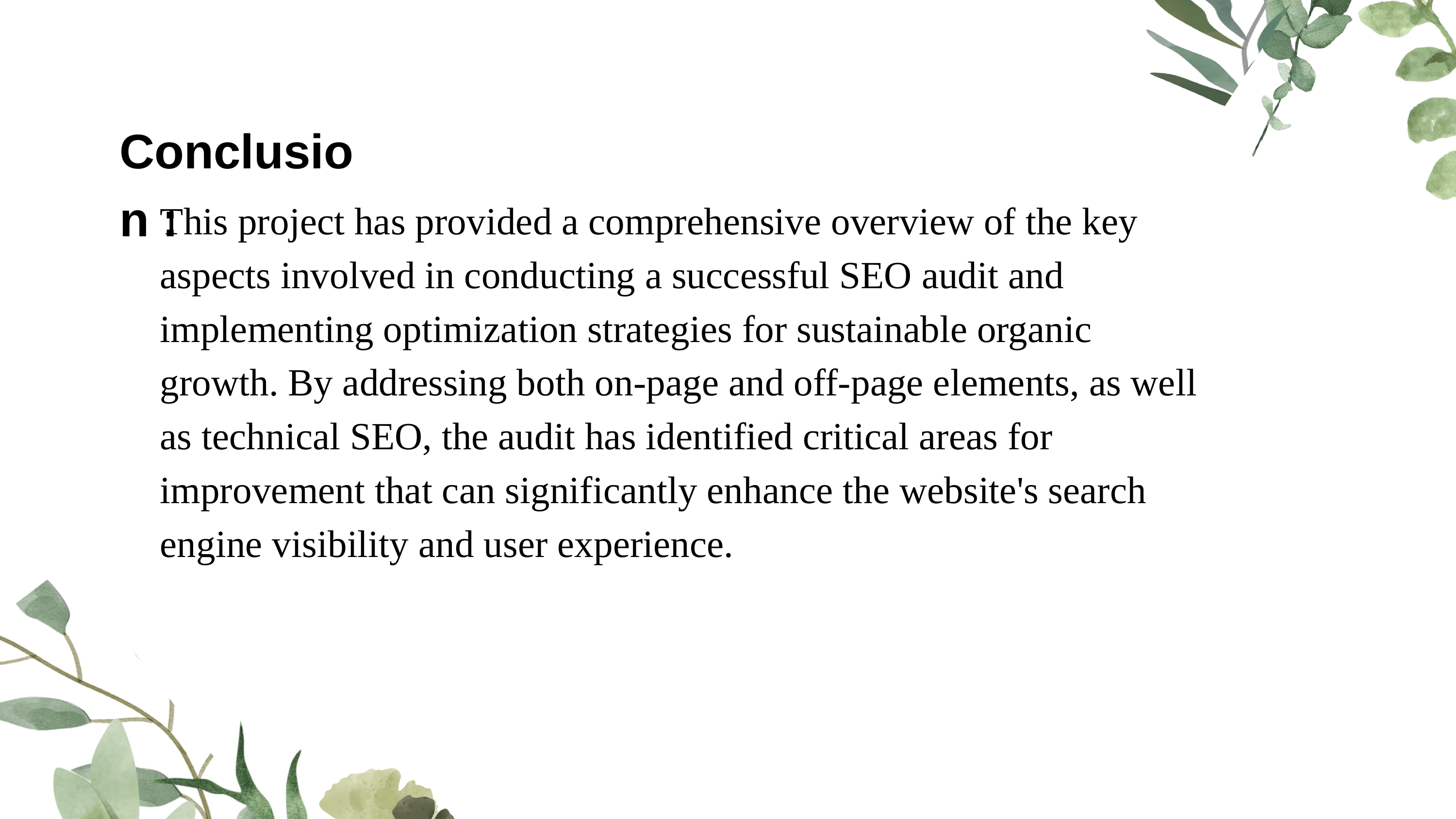

Conclusion :
This project has provided a comprehensive overview of the key aspects involved in conducting a successful SEO audit and implementing optimization strategies for sustainable organic growth. By addressing both on-page and off-page elements, as well as technical SEO, the audit has identified critical areas for improvement that can significantly enhance the website's search engine visibility and user experience.